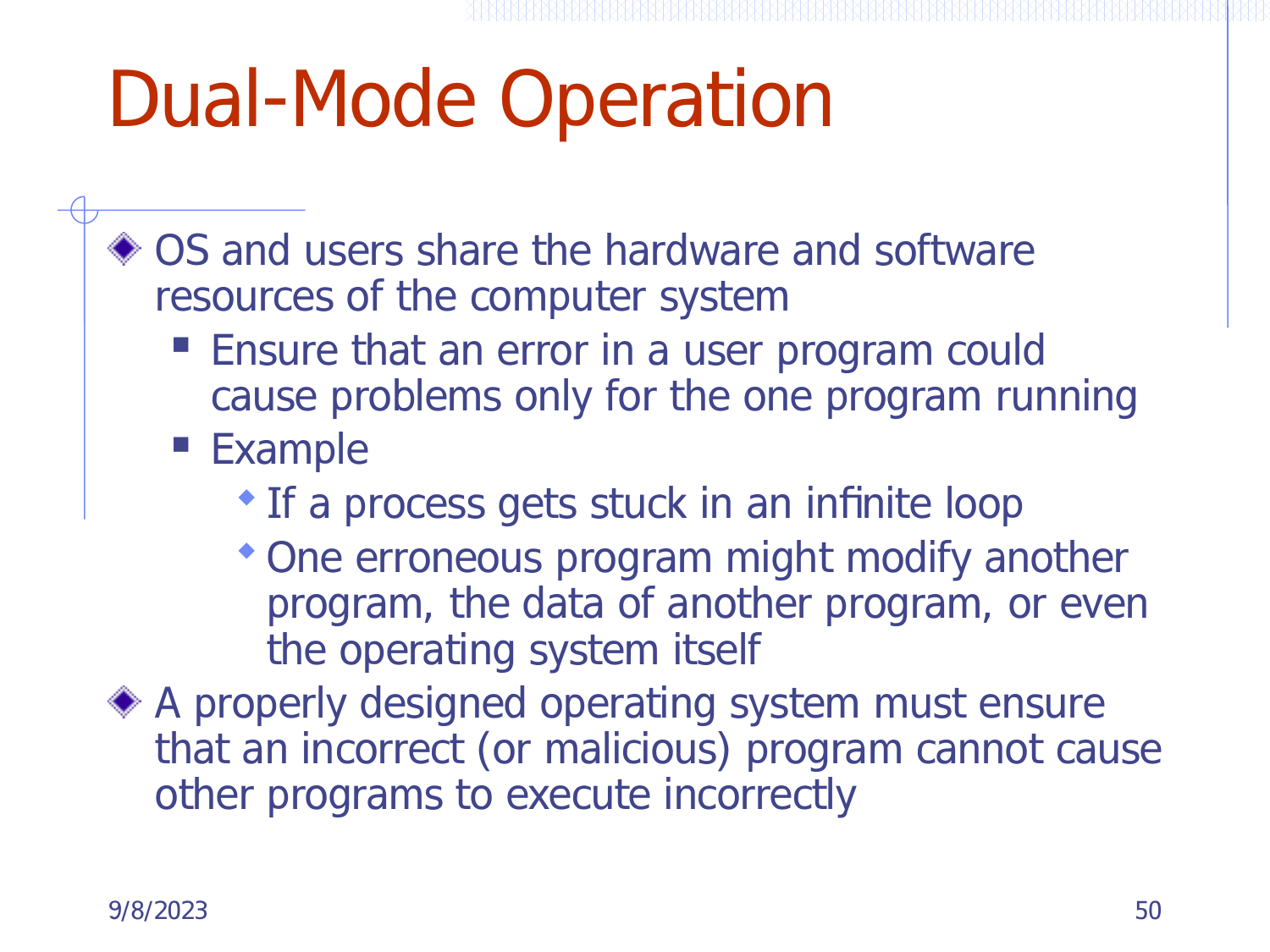

Dual-Mode Operation
OS and users share the hardware and software resources of the computer system
Ensure that an error in a user program could cause problems only for the one program running
Example
If a process gets stuck in an infinite loop
One erroneous program might modify another program, the data of another program, or even the operating system itself
A properly designed operating system must ensure that an incorrect (or malicious) program cannot cause other programs to execute incorrectly
9/8/2023
50